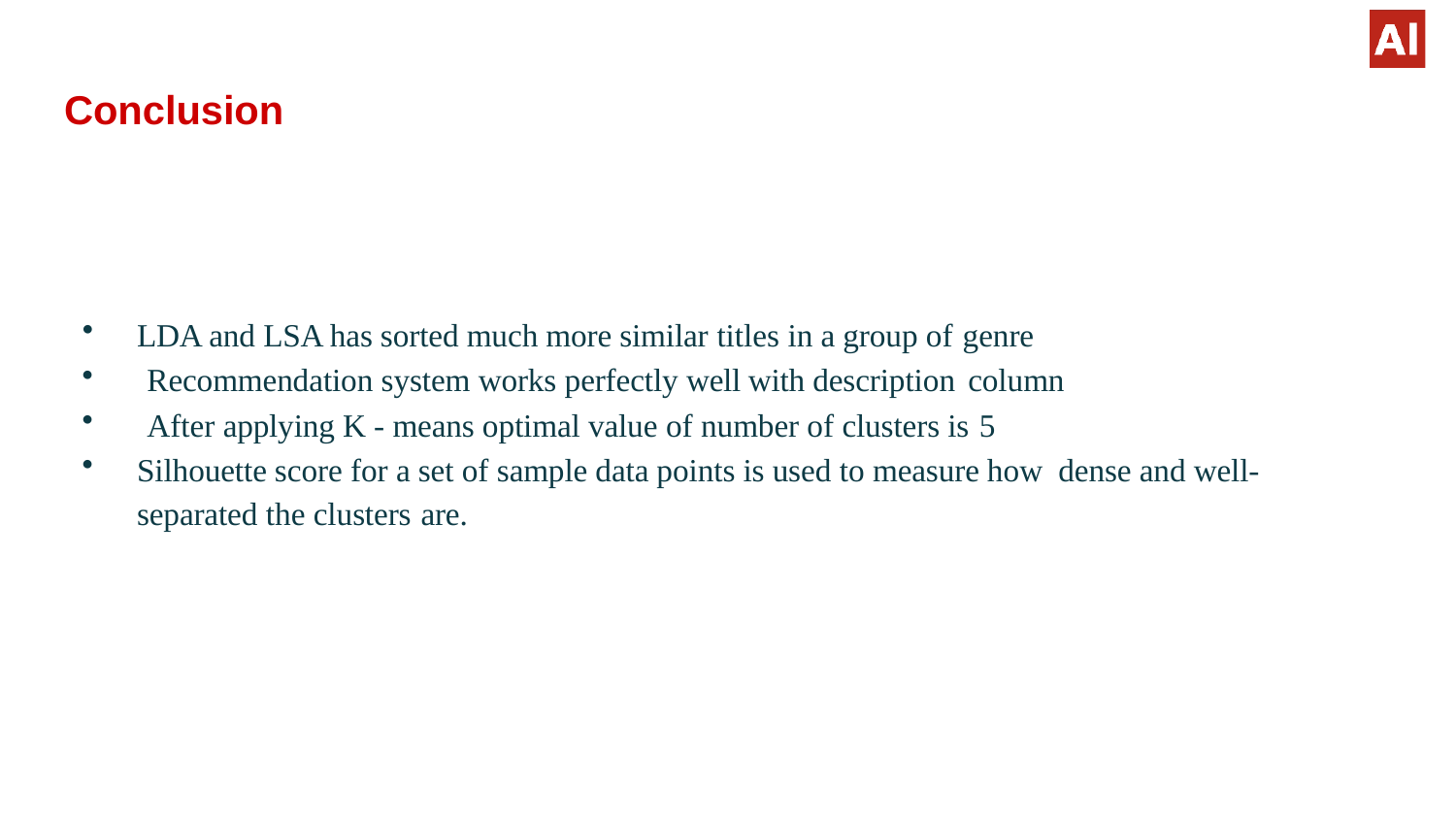

# Conclusion
LDA and LSA has sorted much more similar titles in a group of genre
Recommendation system works perfectly well with description column
After applying K - means optimal value of number of clusters is 5
Silhouette score for a set of sample data points is used to measure how  dense and well-separated the clusters are.